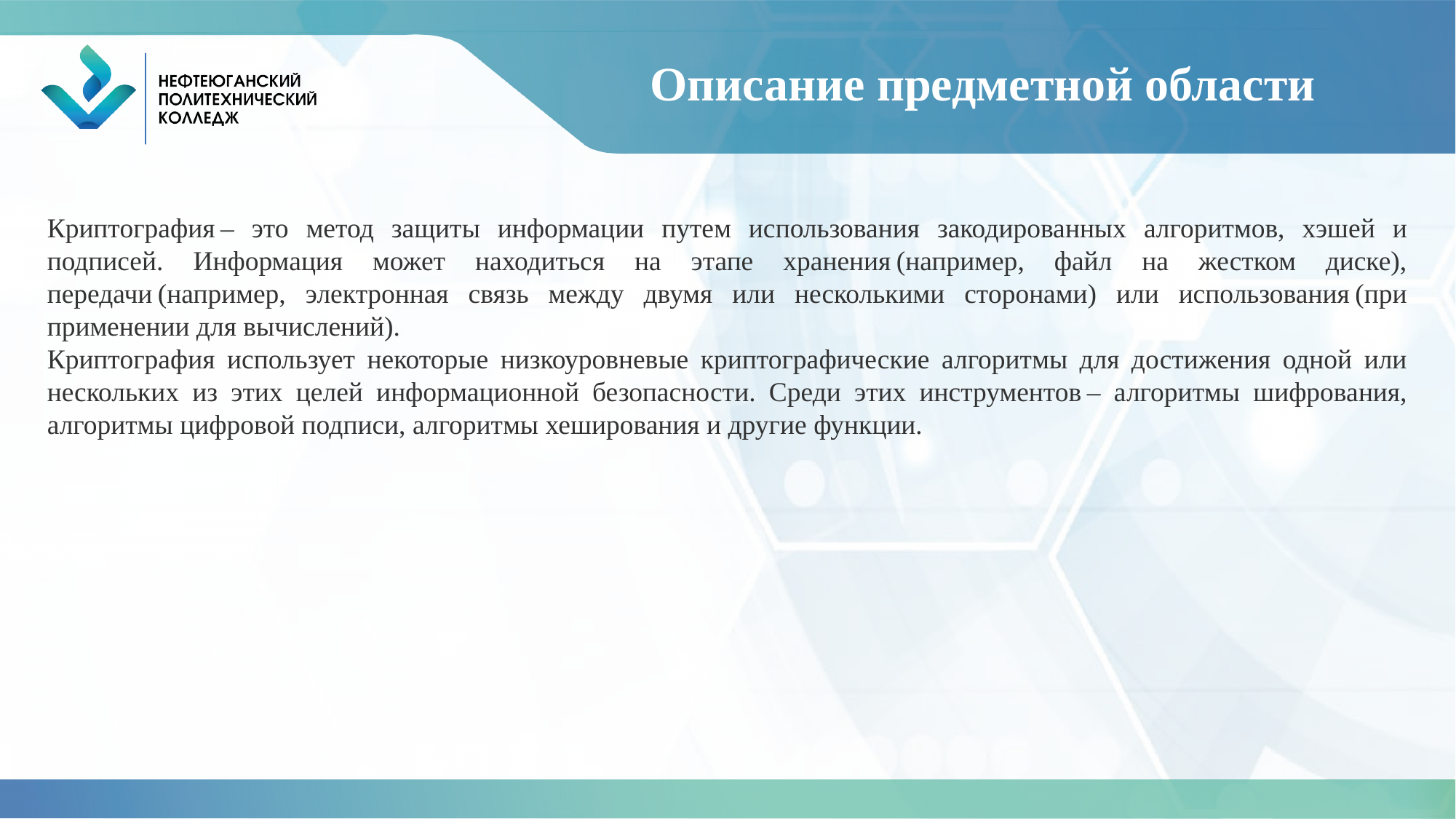

# Описание предметной области
Криптография – это метод защиты информации путем использования закодированных алгоритмов, хэшей и подписей. Информация может находиться на этапе хранения (например, файл на жестком диске), передачи (например, электронная связь между двумя или несколькими сторонами) или использования (при применении для вычислений).
Криптография использует некоторые низкоуровневые криптографические алгоритмы для достижения одной или нескольких из этих целей информационной безопасности. Среди этих инструментов – алгоритмы шифрования, алгоритмы цифровой подписи, алгоритмы хеширования и другие функции.